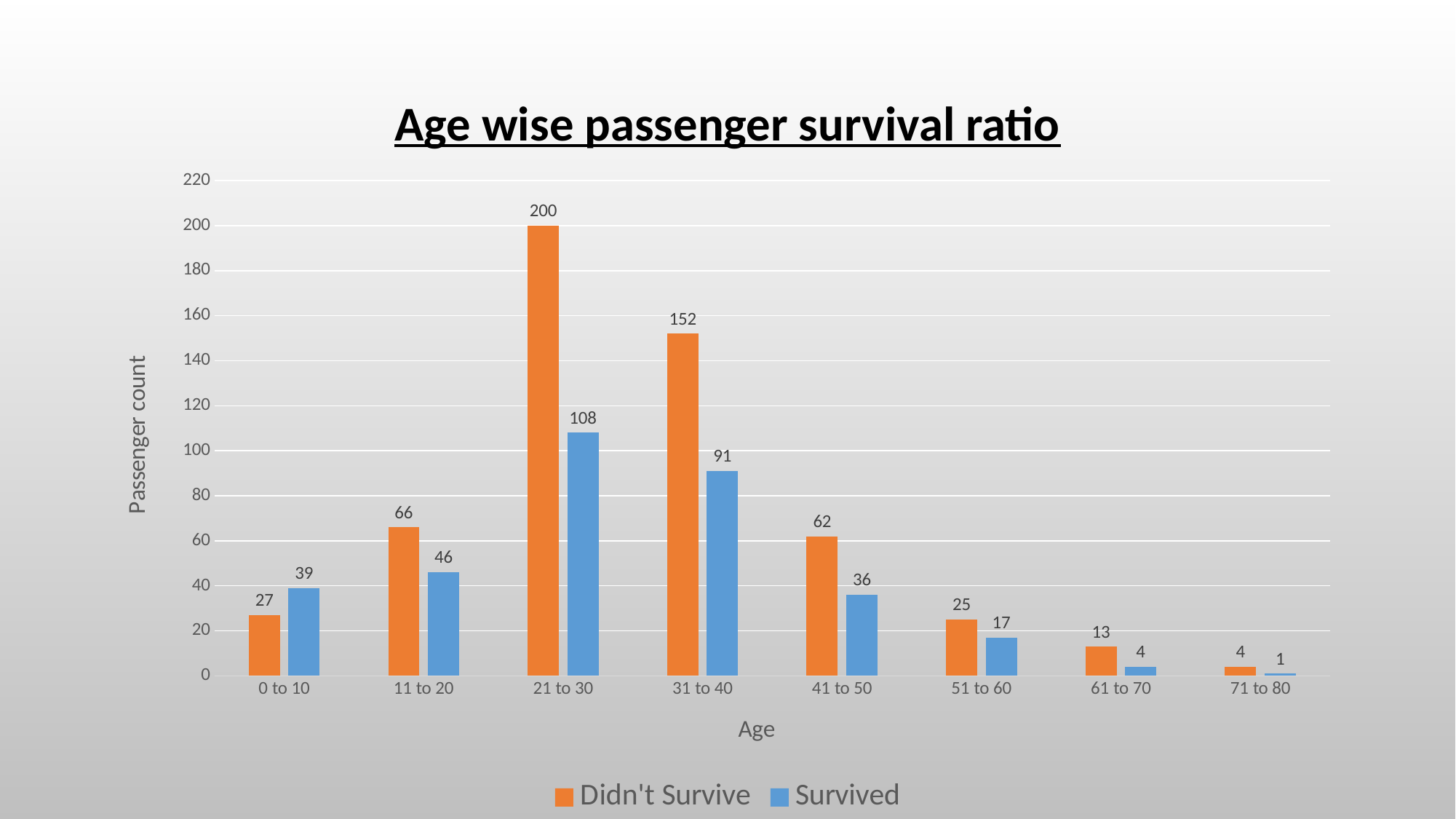

# Age wise passenger survival ratio

### Chart

| Category | Didn't Survive | Survived |
|---|---|---|
| 0 to 10 | 27.0 | 39.0 |
| 11 to 20 | 66.0 | 46.0 |
| 21 to 30 | 200.0 | 108.0 |
| 31 to 40 | 152.0 | 91.0 |
| 41 to 50 | 62.0 | 36.0 |
| 51 to 60 | 25.0 | 17.0 |
| 61 to 70 | 13.0 | 4.0 |
| 71 to 80 | 4.0 | 1.0 |